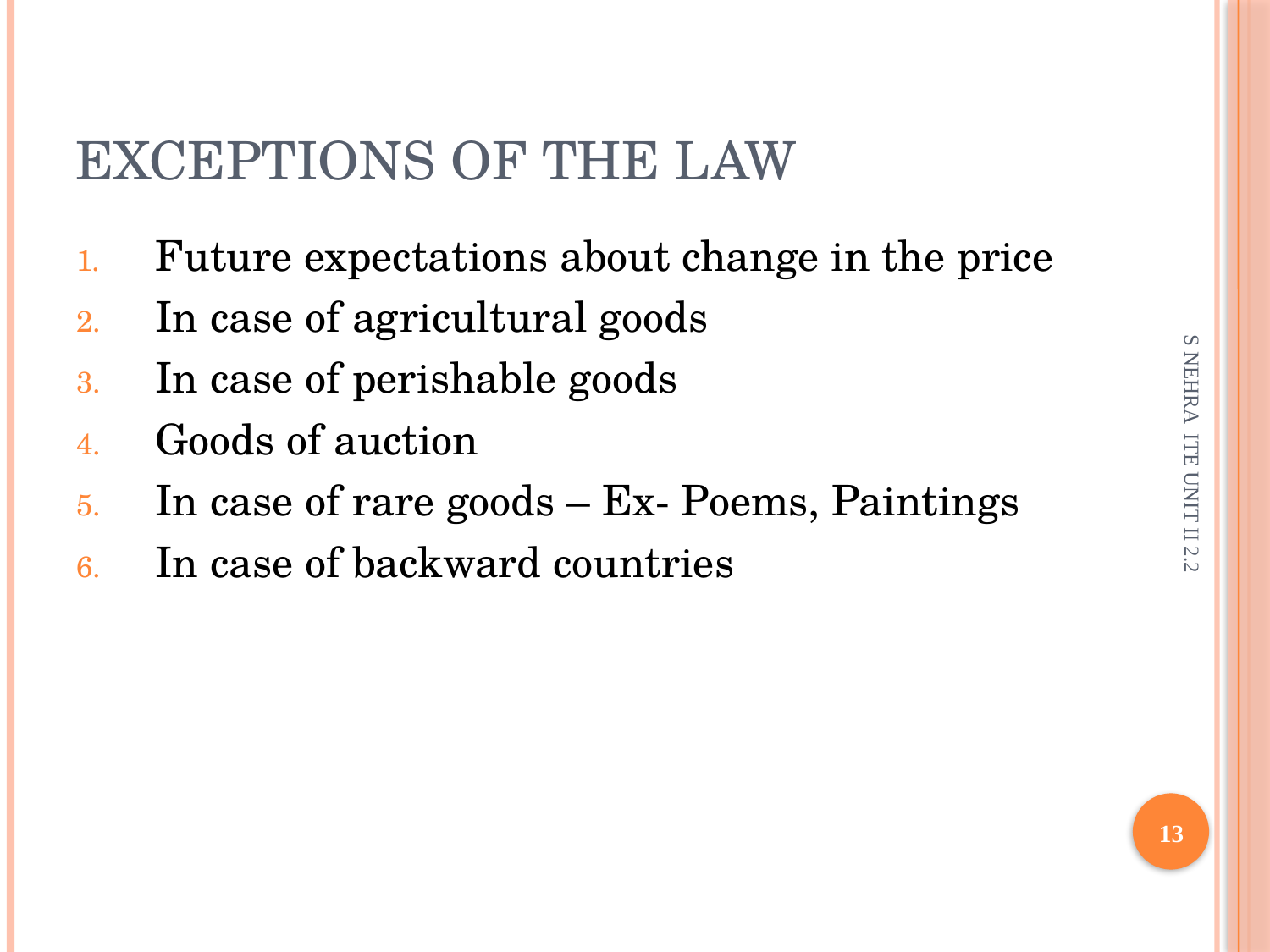

# Exceptions of the law
Future expectations about change in the price
In case of agricultural goods
In case of perishable goods
Goods of auction
In case of rare goods – Ex- Poems, Paintings
In case of backward countries
S NEHRA  ITE UNIT II 2.2
13